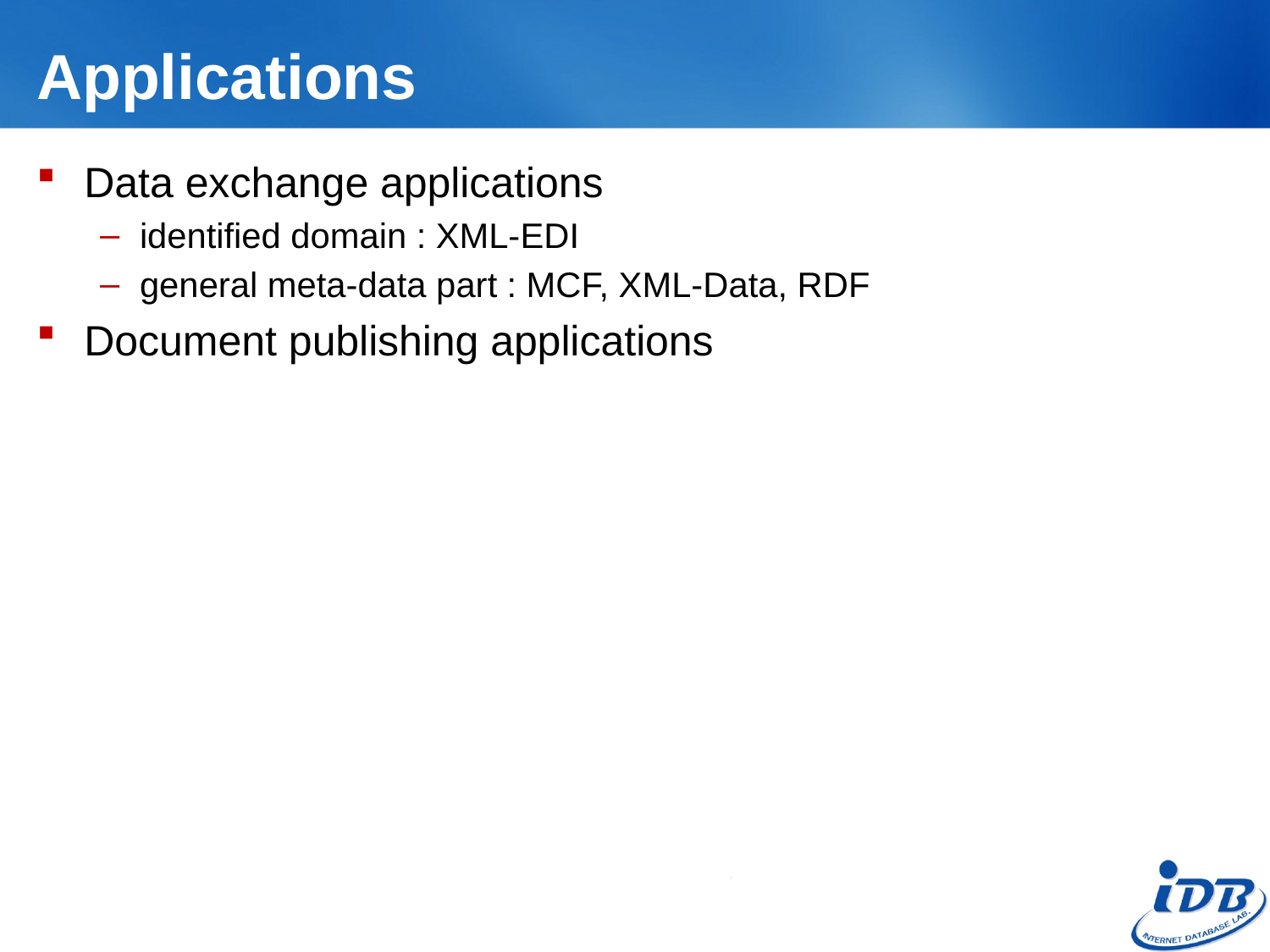

# Applications
Data exchange applications
identified domain : XML-EDI
general meta-data part : MCF, XML-Data, RDF
Document publishing applications